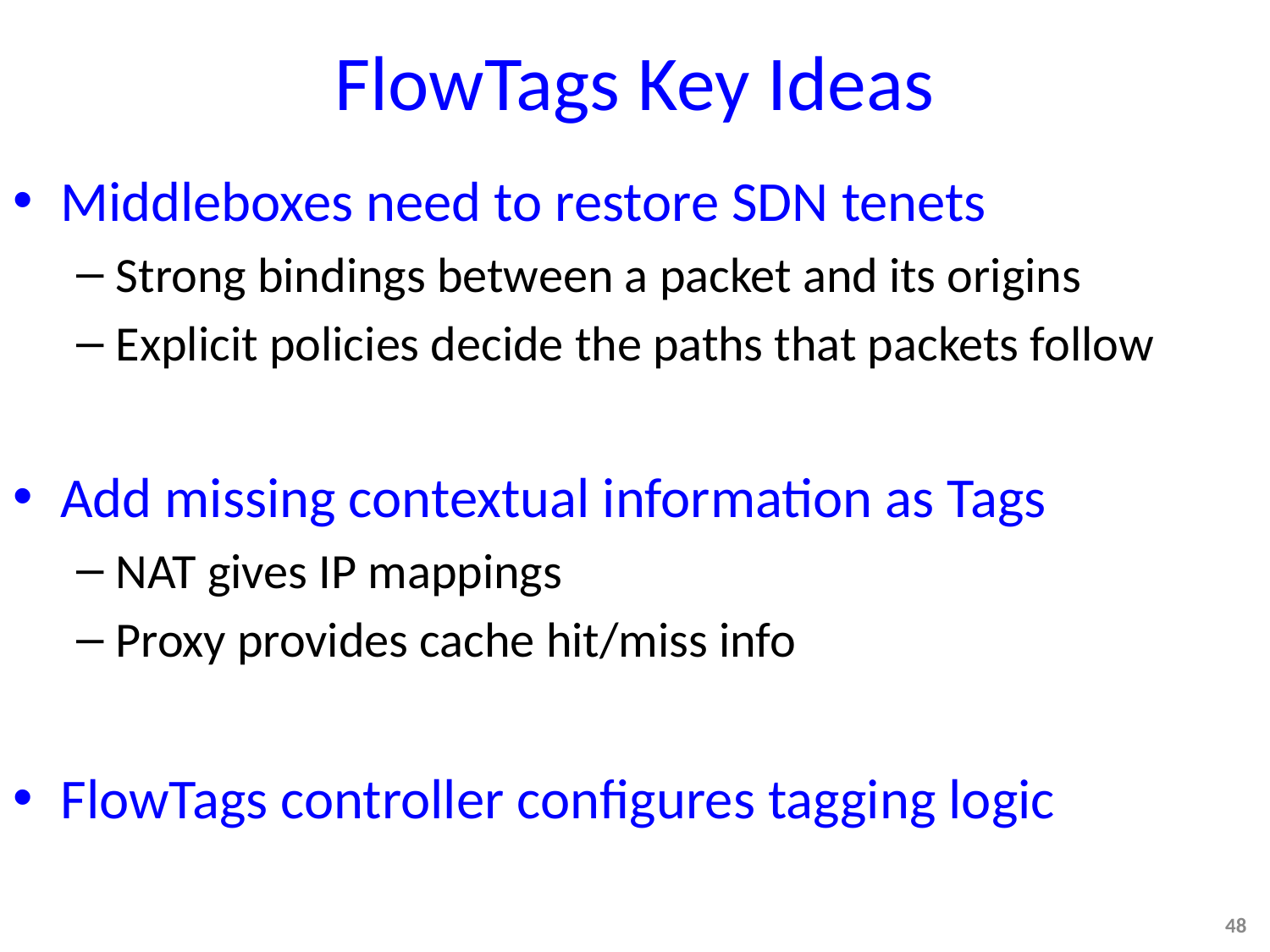

# FlowTags Key Ideas
Middleboxes need to restore SDN tenets
Strong bindings between a packet and its origins
Explicit policies decide the paths that packets follow

Add missing contextual information as Tags
NAT gives IP mappings
Proxy provides cache hit/miss info

FlowTags controller configures tagging logic

48